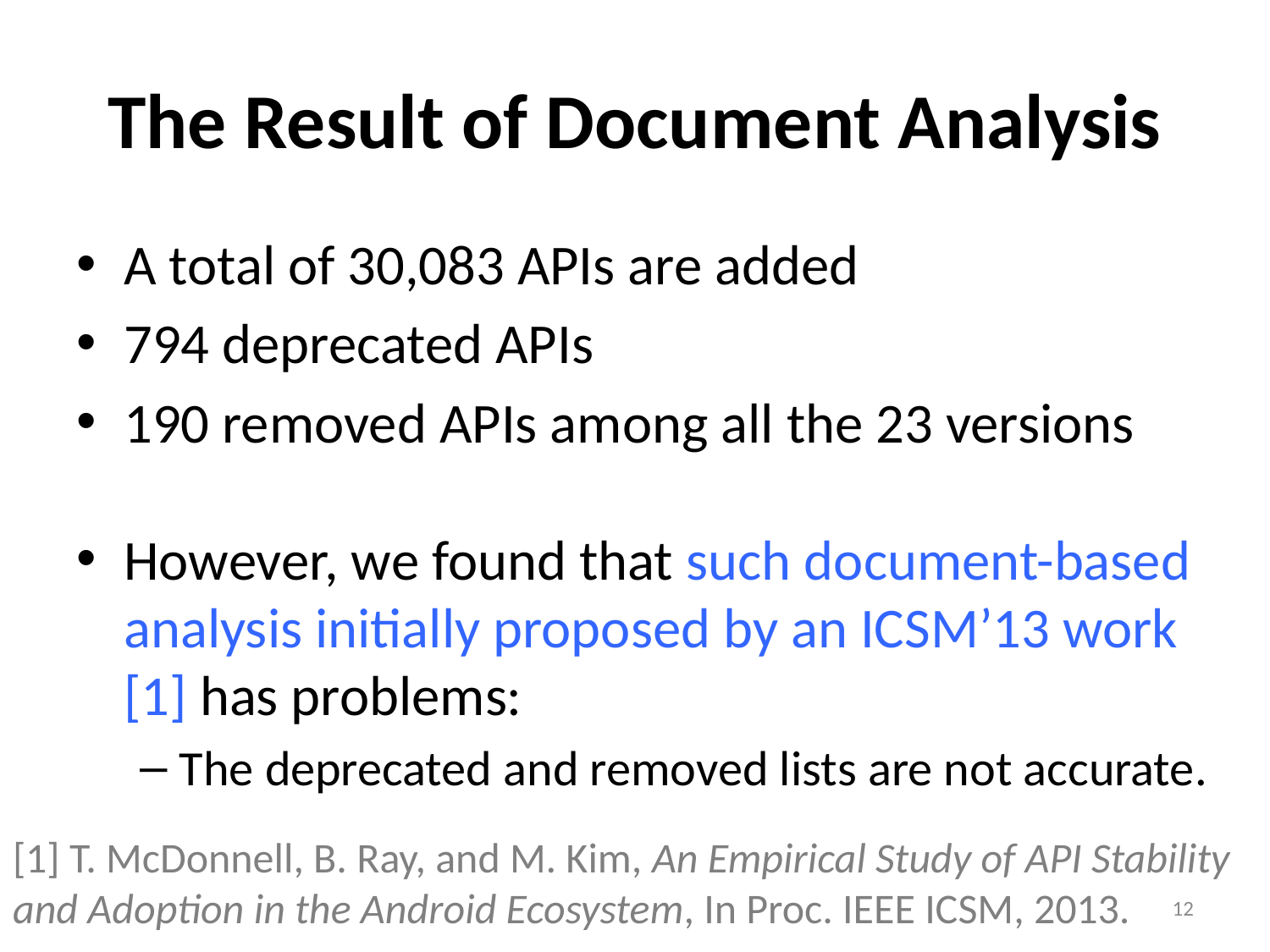

# The Result of Document Analysis
A total of 30,083 APIs are added
794 deprecated APIs
190 removed APIs among all the 23 versions

However, we found that such document-based analysis initially proposed by an ICSM’13 work [1] has problems:
The deprecated and removed lists are not accurate.
[1] T. McDonnell, B. Ray, and M. Kim, An Empirical Study of API Stability and Adoption in the Android Ecosystem, In Proc. IEEE ICSM, 2013.
12